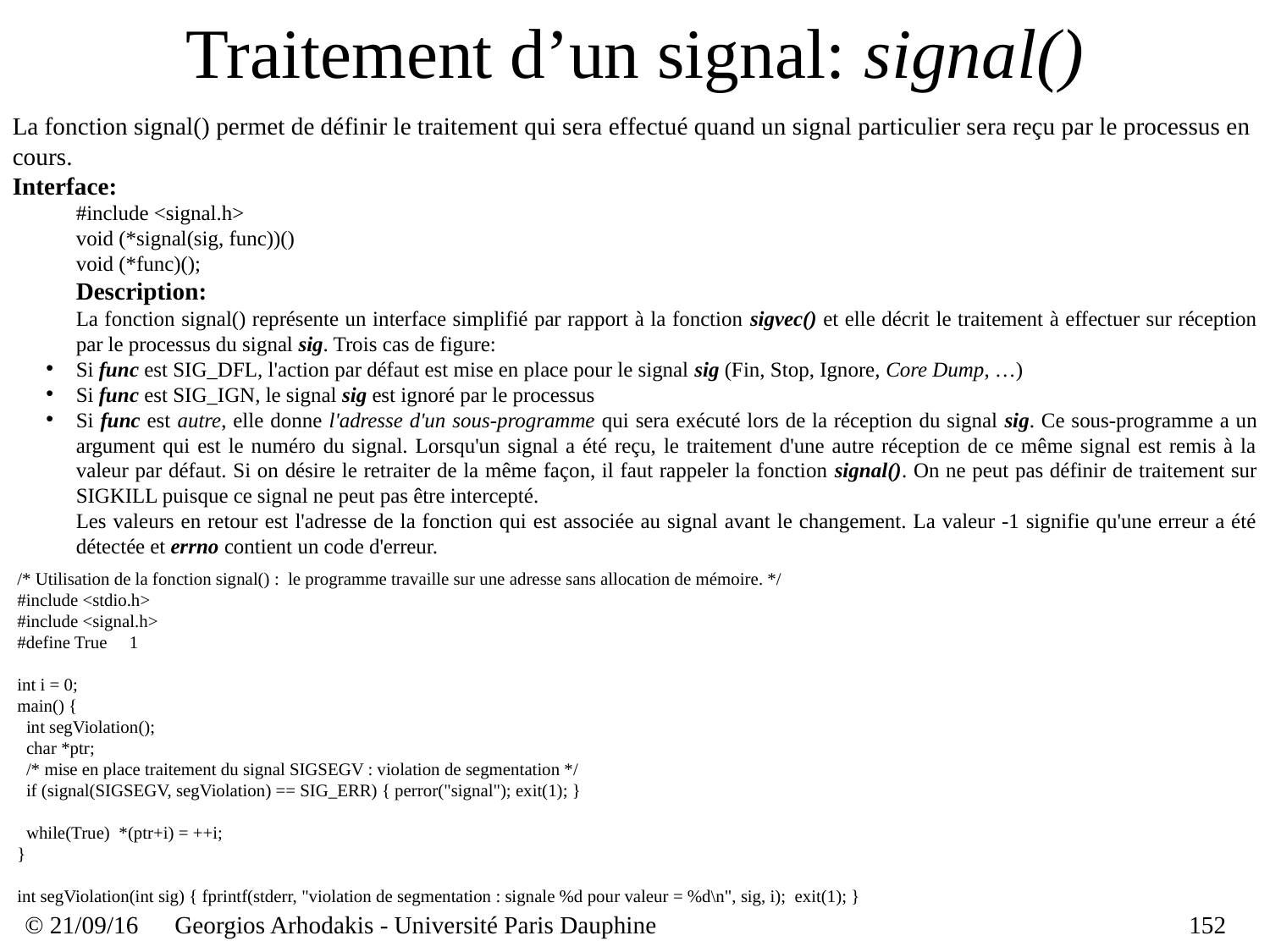

# Traitement d’un signal: signal()
La fonction signal() permet de définir le traitement qui sera effectué quand un signal particulier sera reçu par le processus en cours.
Interface:
#include <signal.h>
void (*signal(sig, func))()
void (*func)();
Description:
La fonction signal() représente un interface simplifié par rapport à la fonction sigvec() et elle décrit le traitement à effectuer sur réception par le processus du signal sig. Trois cas de figure:
Si func est SIG_DFL, l'action par défaut est mise en place pour le signal sig (Fin, Stop, Ignore, Core Dump, …)
Si func est SIG_IGN, le signal sig est ignoré par le processus
Si func est autre, elle donne l'adresse d'un sous-programme qui sera exécuté lors de la réception du signal sig. Ce sous-programme a un argument qui est le numéro du signal. Lorsqu'un signal a été reçu, le traitement d'une autre réception de ce même signal est remis à la valeur par défaut. Si on désire le retraiter de la même façon, il faut rappeler la fonction signal(). On ne peut pas définir de traitement sur SIGKILL puisque ce signal ne peut pas être intercepté.
Les valeurs en retour est l'adresse de la fonction qui est associée au signal avant le changement. La valeur -1 signifie qu'une erreur a été détectée et errno contient un code d'erreur.
/* Utilisation de la fonction signal() :  le programme travaille sur une adresse sans allocation de mémoire. */
#include <stdio.h>
#include <signal.h>
#define True     1

int i = 0;
main() {
  int segViolation();
  char *ptr;
  /* mise en place traitement du signal SIGSEGV : violation de segmentation */
  if (signal(SIGSEGV, segViolation) == SIG_ERR) { perror("signal"); exit(1); }

  while(True)  *(ptr+i) = ++i;
}

int segViolation(int sig) { fprintf(stderr, "violation de segmentation : signale %d pour valeur = %d\n", sig, i);  exit(1); }
© 21/09/16
Georgios Arhodakis - Université Paris Dauphine
152